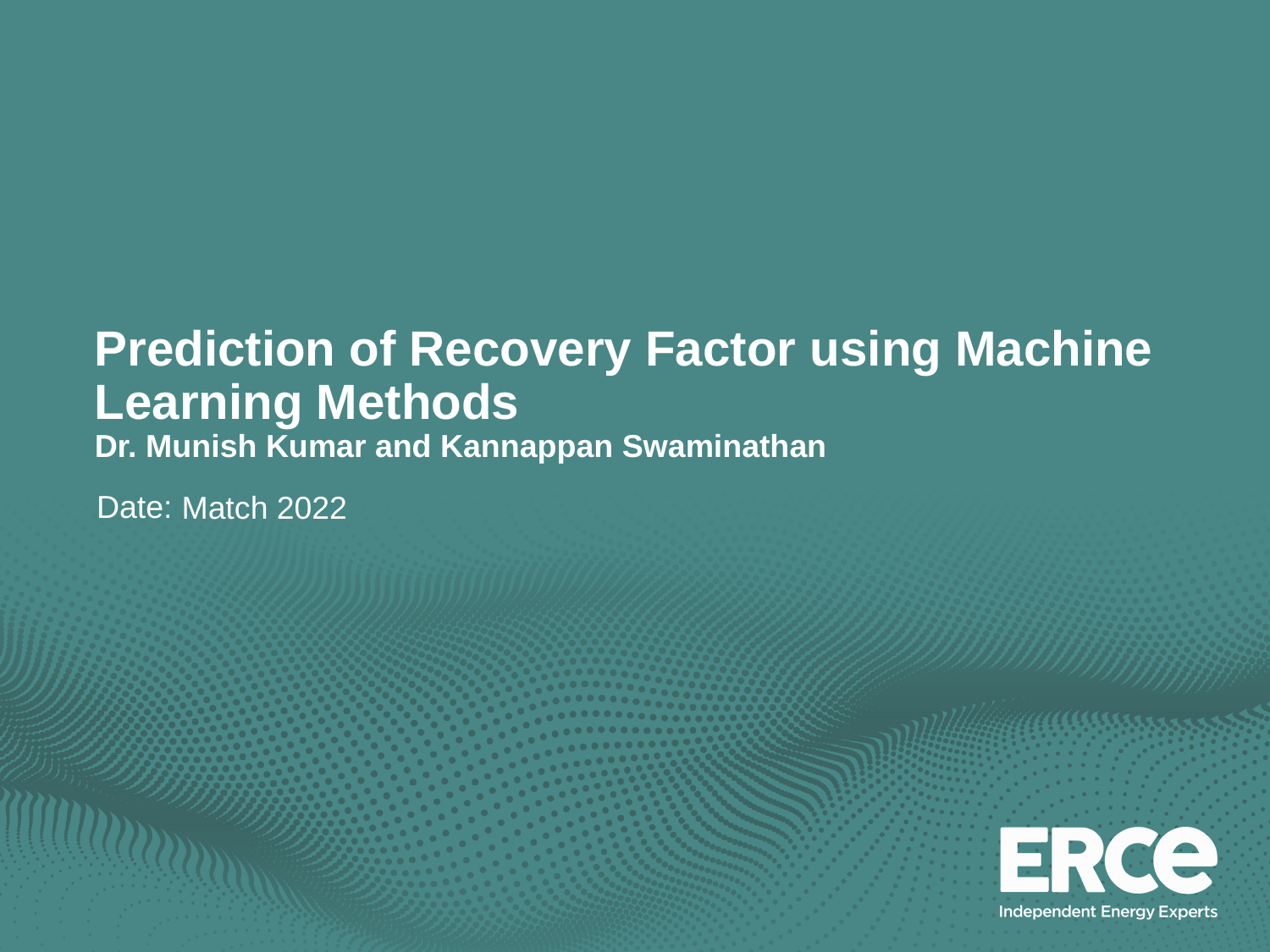

# Prediction of Recovery Factor using Machine Learning Methods Dr. Munish Kumar and Kannappan Swaminathan
Match 2022